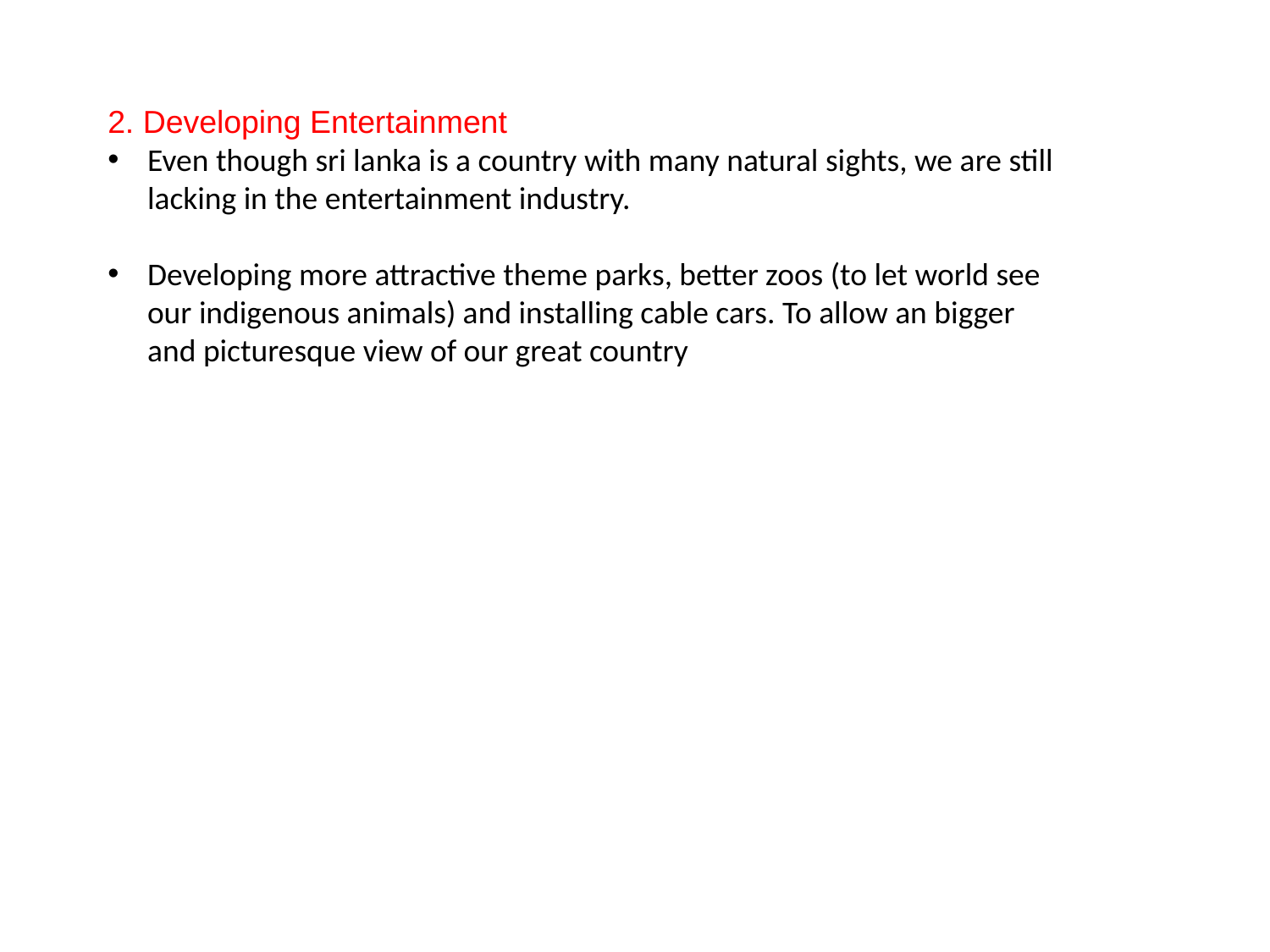

2. Developing Entertainment
Even though sri lanka is a country with many natural sights, we are still lacking in the entertainment industry.

Developing more attractive theme parks, better zoos (to let world see our indigenous animals) and installing cable cars. To allow an bigger and picturesque view of our great country